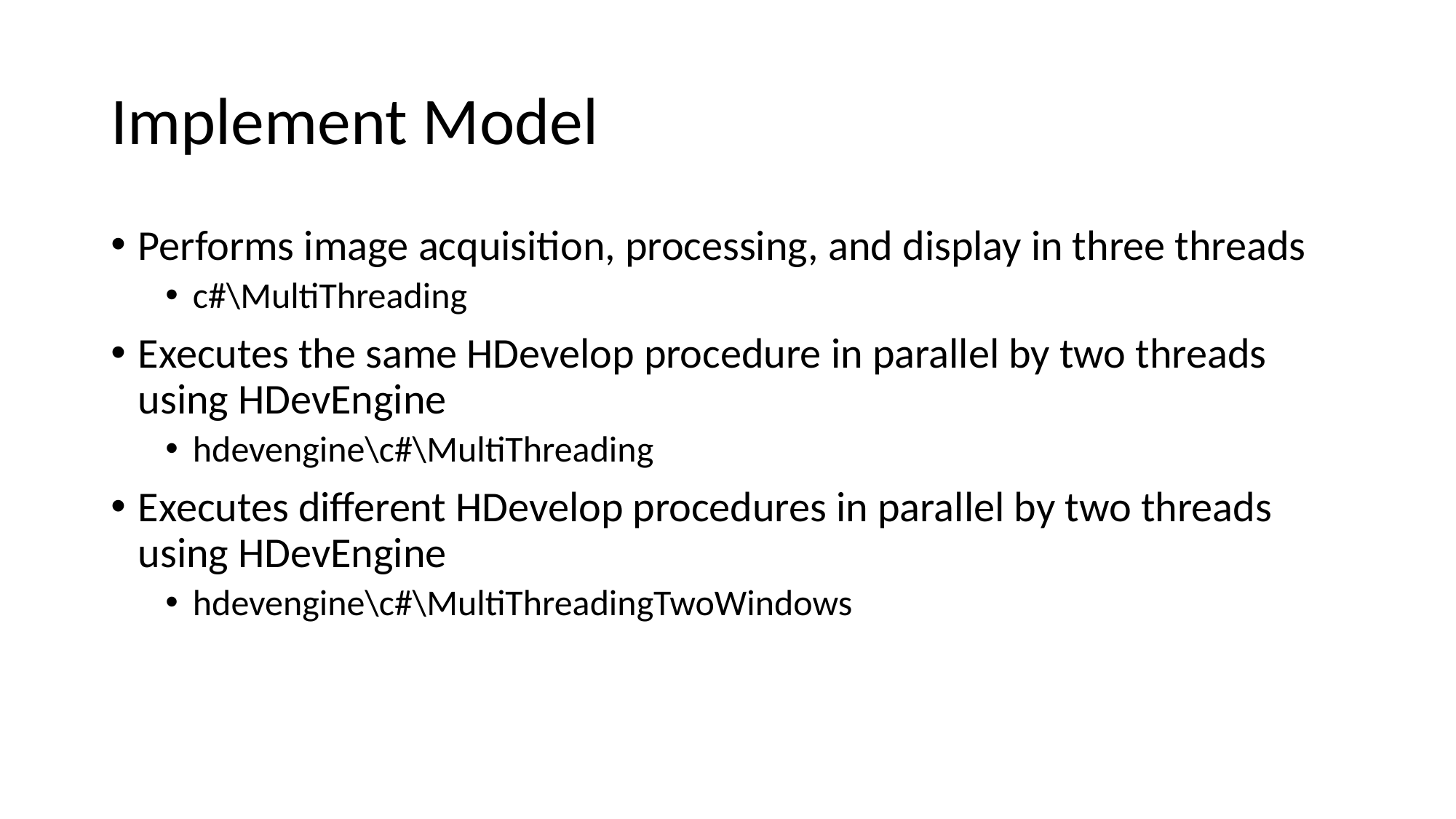

# Implement Model
Performs image acquisition, processing, and display in three threads
c#\MultiThreading
Executes the same HDevelop procedure in parallel by two threads using HDevEngine
hdevengine\c#\MultiThreading
Executes different HDevelop procedures in parallel by two threads using HDevEngine
hdevengine\c#\MultiThreadingTwoWindows